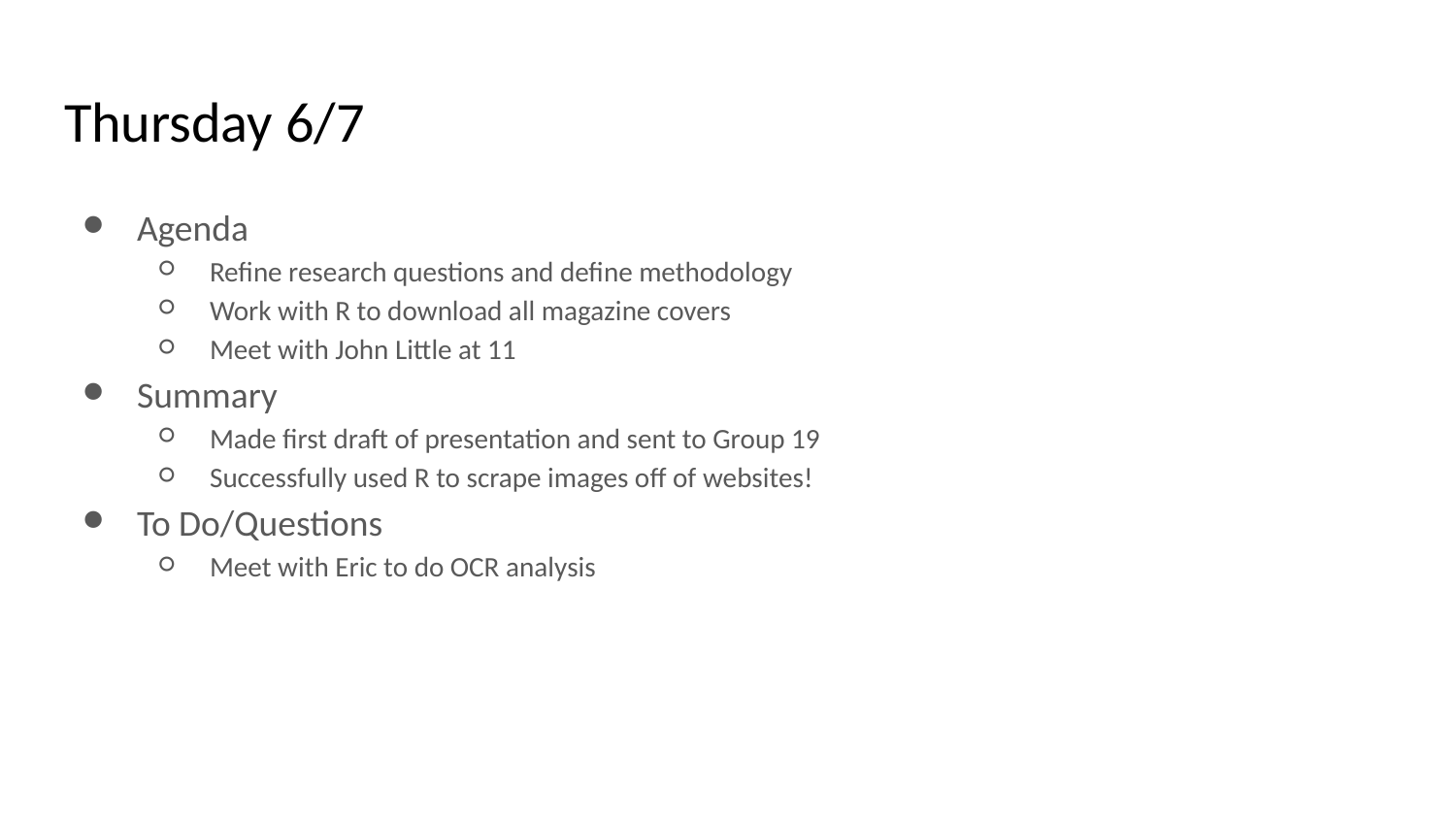

# Thursday 6/7
Agenda
Refine research questions and define methodology
Work with R to download all magazine covers
Meet with John Little at 11
Summary
Made first draft of presentation and sent to Group 19
Successfully used R to scrape images off of websites!
To Do/Questions
Meet with Eric to do OCR analysis